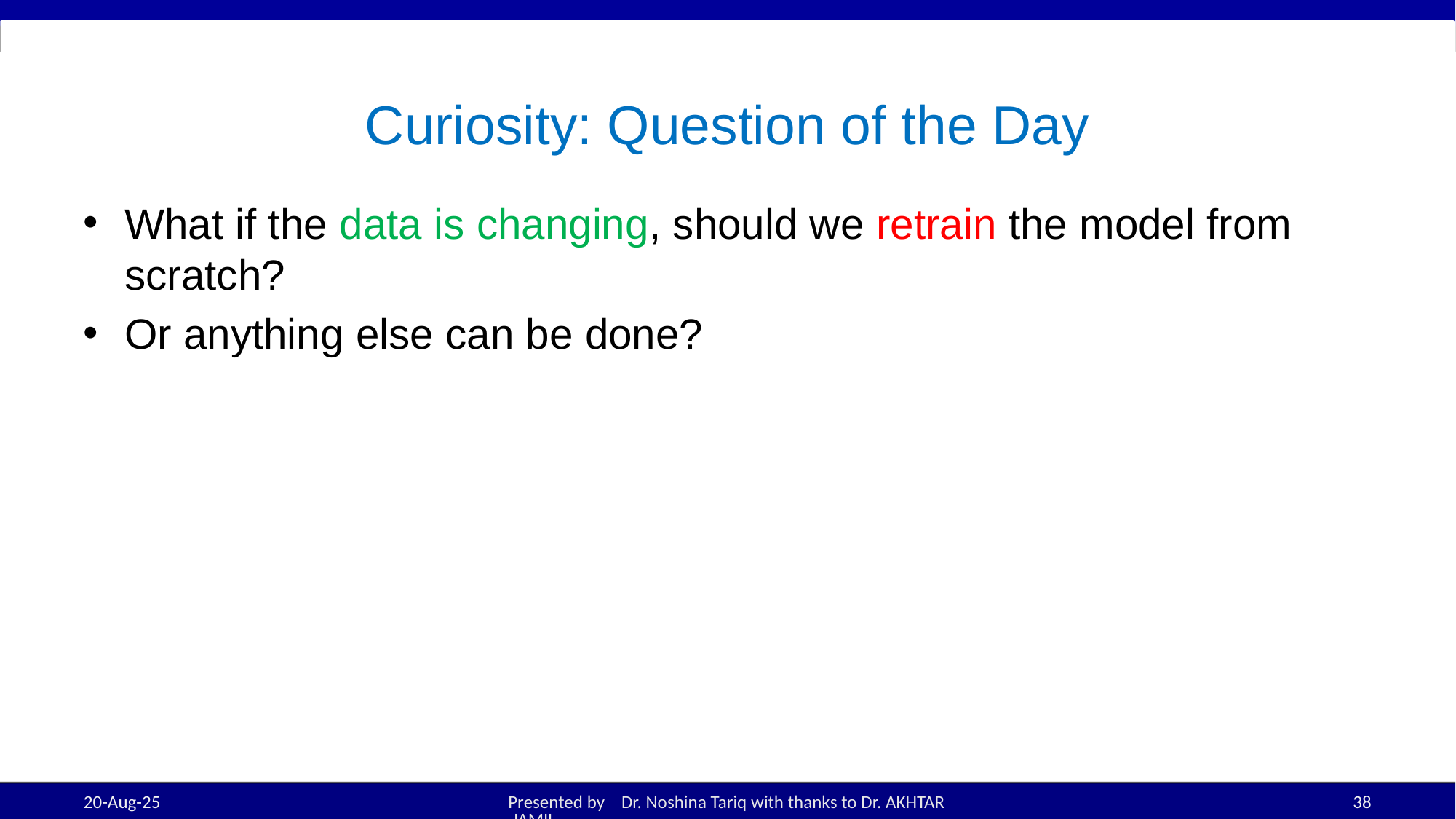

# Curiosity: Question of the Day
What if the data is changing, should we retrain the model from scratch?
Or anything else can be done?
20-Aug-25
Presented by    Dr. Noshina Tariq with thanks to Dr. AKHTAR JAMIL
38